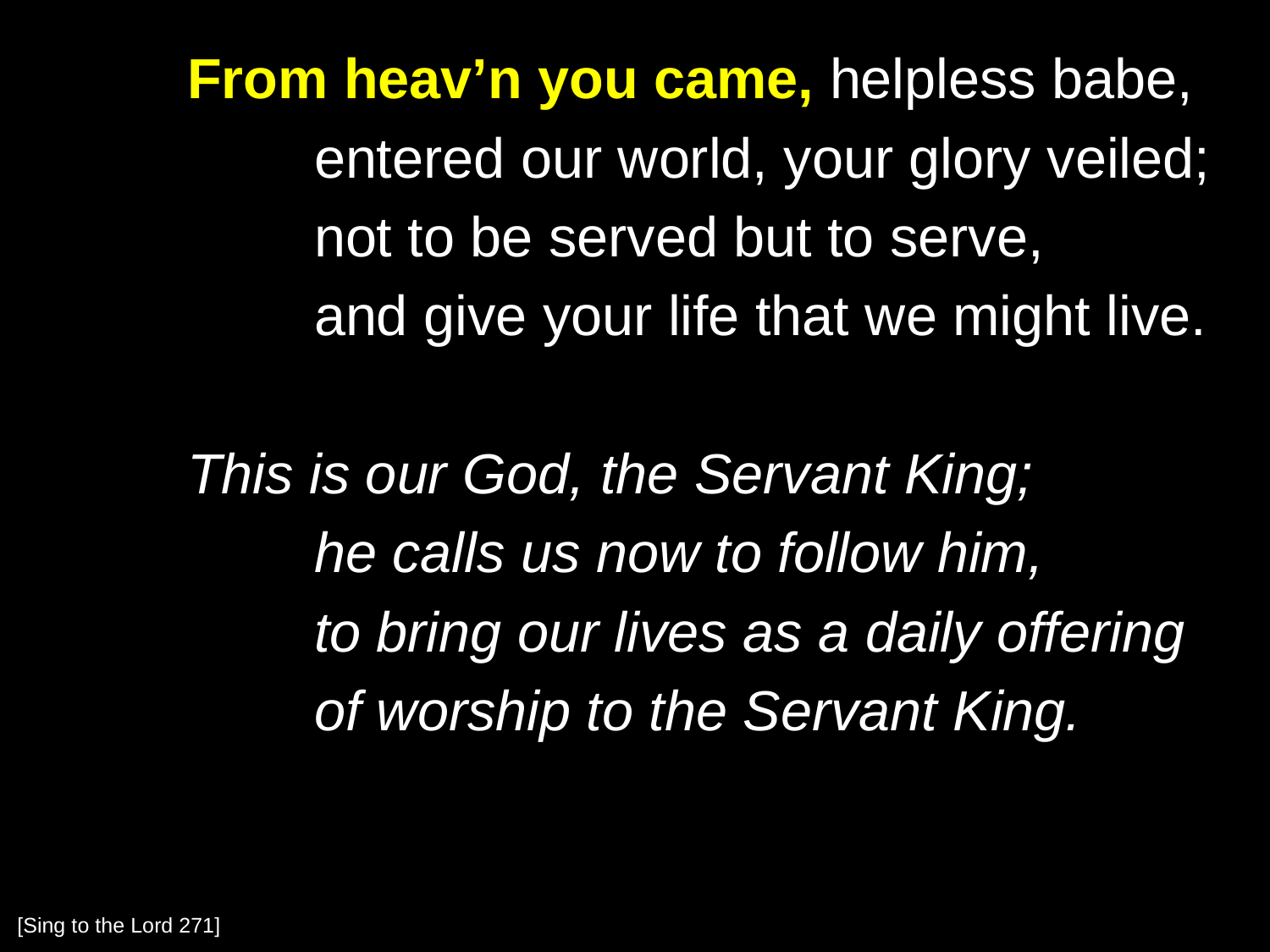

From heav’n you came, helpless babe,
		entered our world, your glory veiled;
		not to be served but to serve,
		and give your life that we might live.

	This is our God, the Servant King;
		he calls us now to follow him,
		to bring our lives as a daily offering
		of worship to the Servant King.
[Sing to the Lord 271]